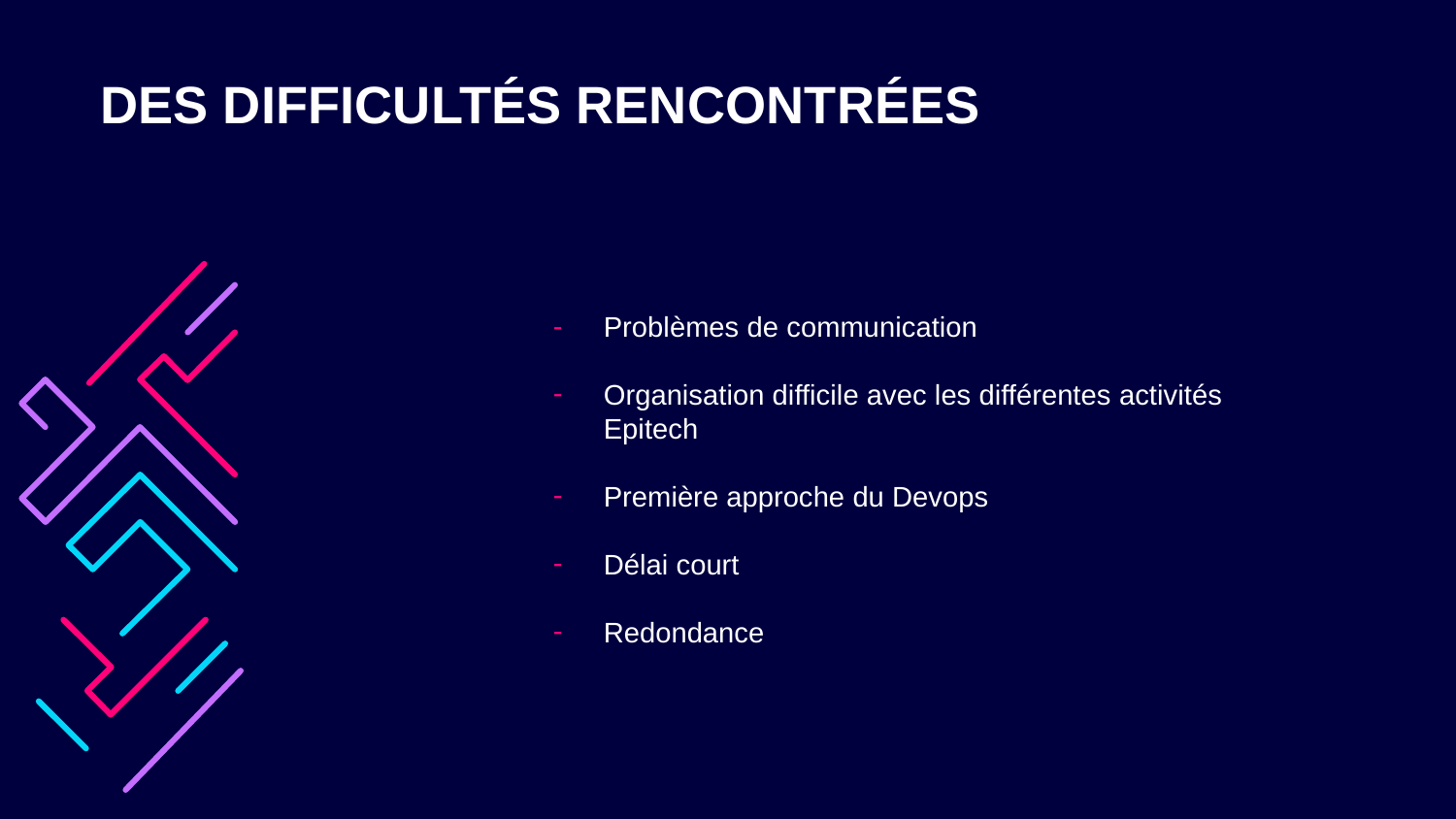

# DES DIFFICULTÉS RENCONTRÉES
Problèmes de communication
Organisation difficile avec les différentes activités Epitech
Première approche du Devops
Délai court
Redondance